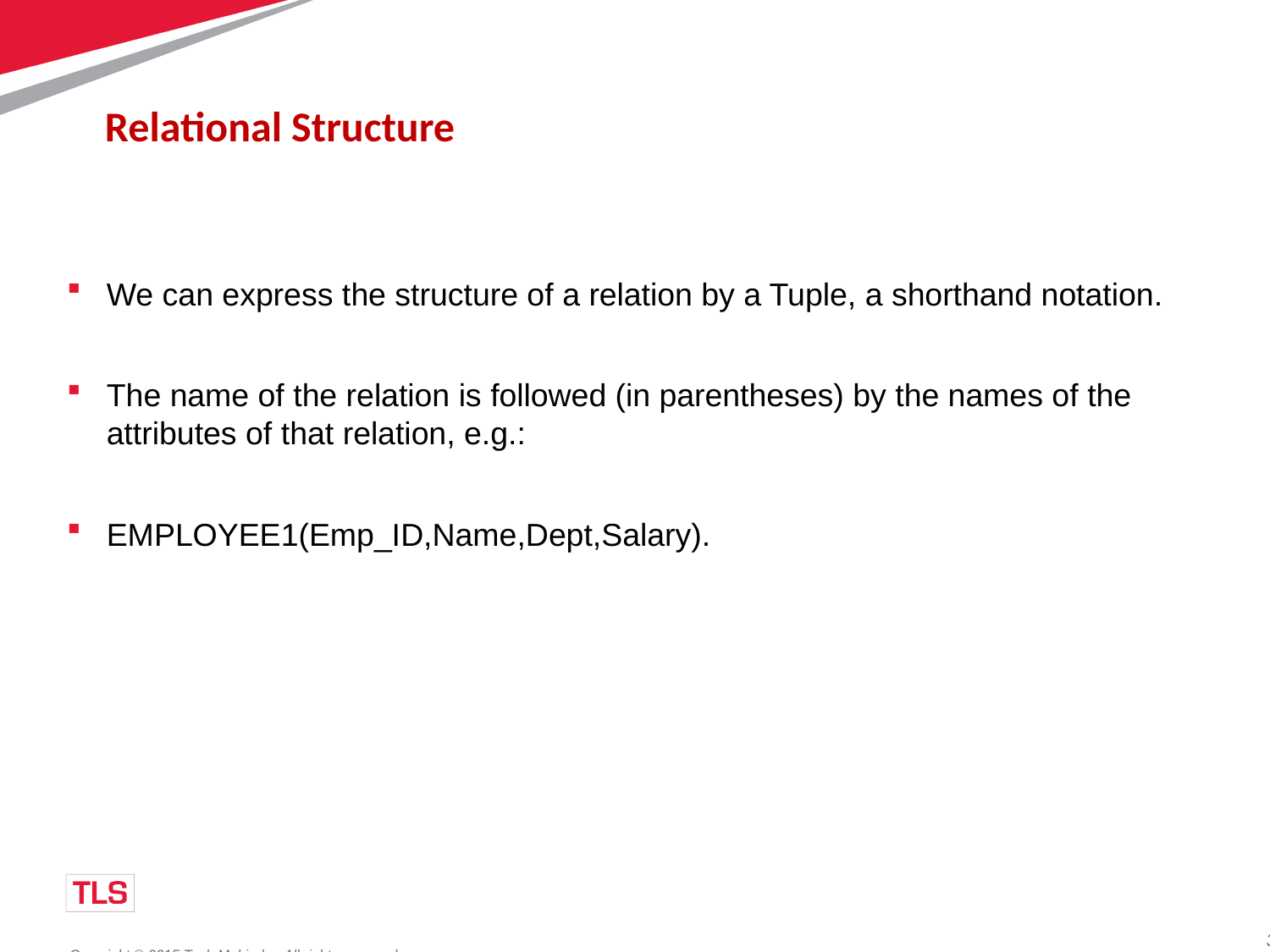

# Relational Structure
We can express the structure of a relation by a Tuple, a shorthand notation.

The name of the relation is followed (in parentheses) by the names of the attributes of that relation, e.g.:

EMPLOYEE1(Emp_ID,Name,Dept,Salary).